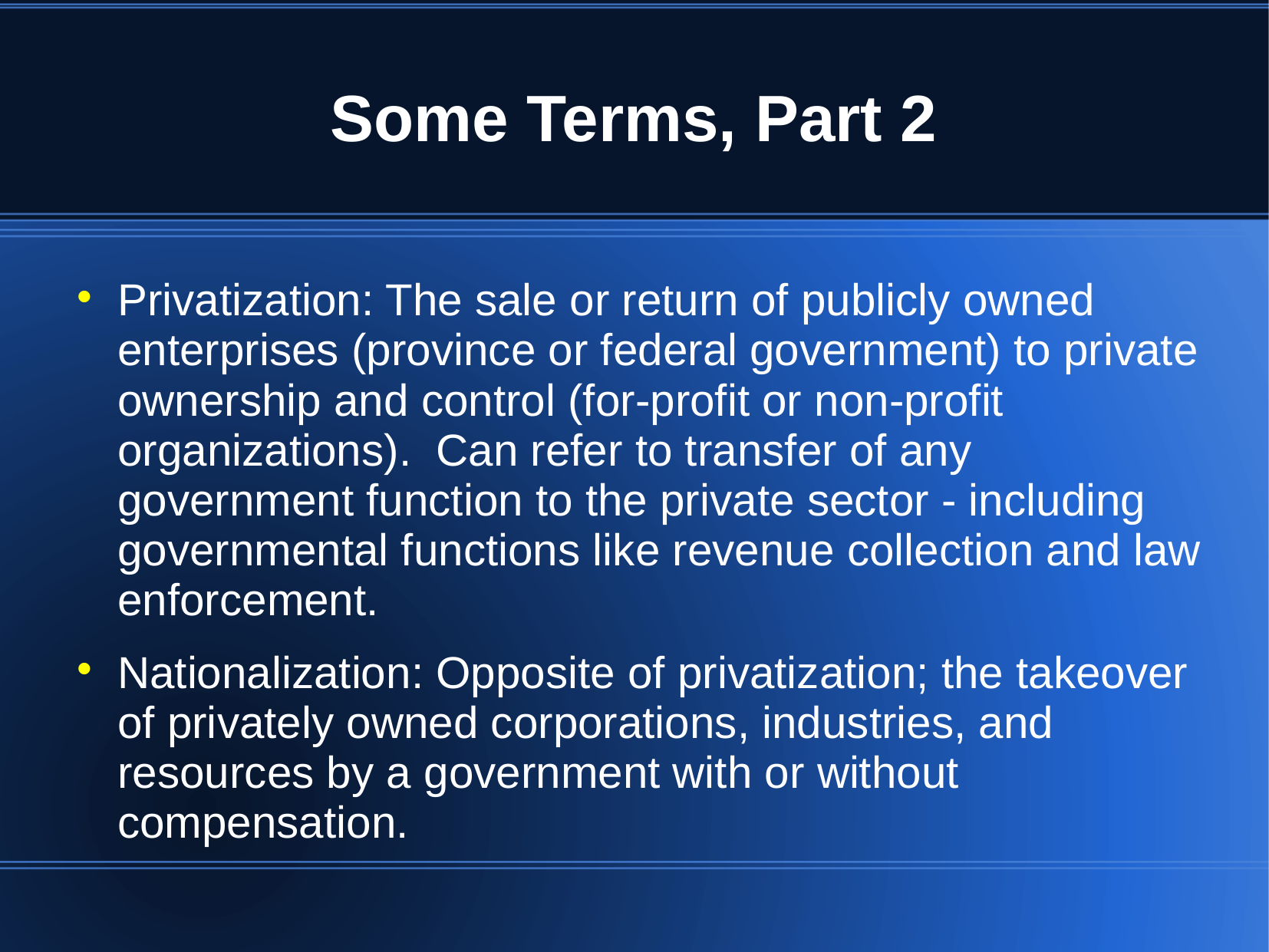

# Some Terms, Part 2
Privatization: The sale or return of publicly owned enterprises (province or federal government) to private ownership and control (for-profit or non-profit organizations).  Can refer to transfer of any government function to the private sector - including governmental functions like revenue collection and law enforcement.
Nationalization: Opposite of privatization; the takeover of privately owned corporations, industries, and resources by a government with or without compensation.